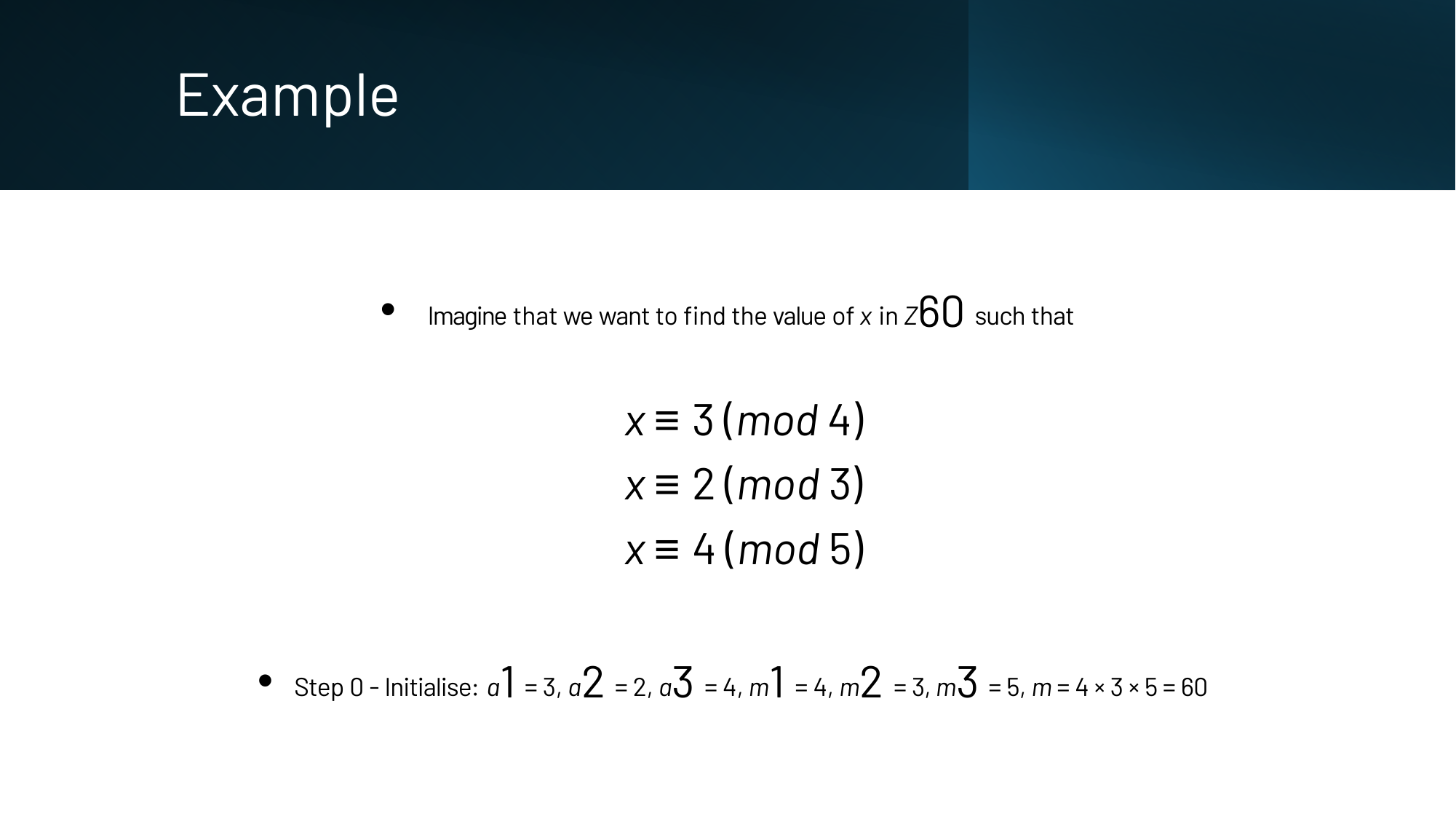

# Example
Imagine that we want to find the value of x in Z60 such that

x ≡ 3 (mod 4)
x ≡ 2 (mod 3)
x ≡ 4 (mod 5)

Step 0 - Initialise: a1 = 3, a2 = 2, a3 = 4, m1 = 4, m2 = 3, m3 = 5, m = 4 × 3 × 5 = 60